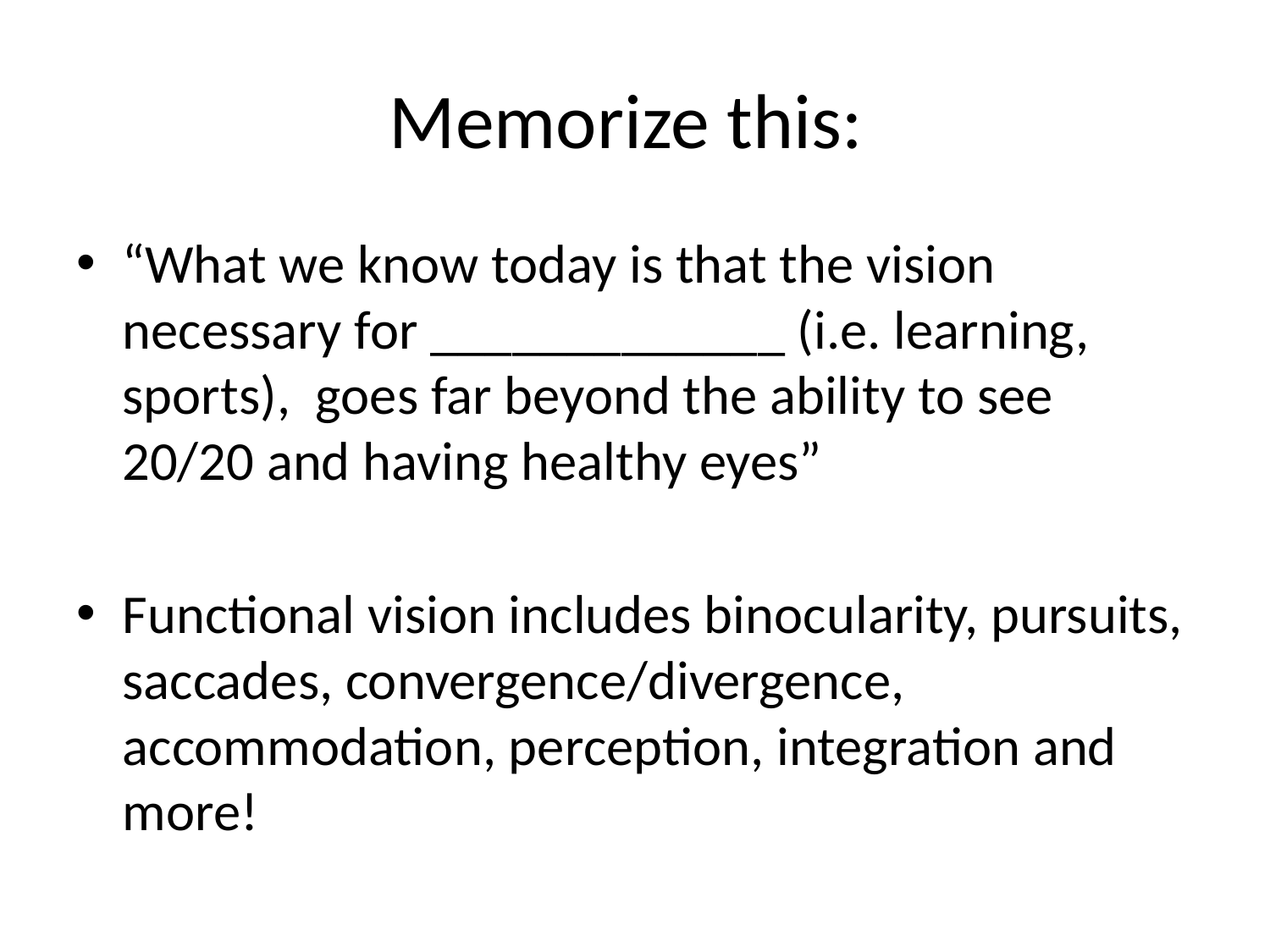

# Memorize this:
“What we know today is that the vision necessary for _____________ (i.e. learning, sports),  goes far beyond the ability to see 20/20 and having healthy eyes”

Functional vision includes binocularity, pursuits, saccades, convergence/divergence, accommodation, perception, integration and more!